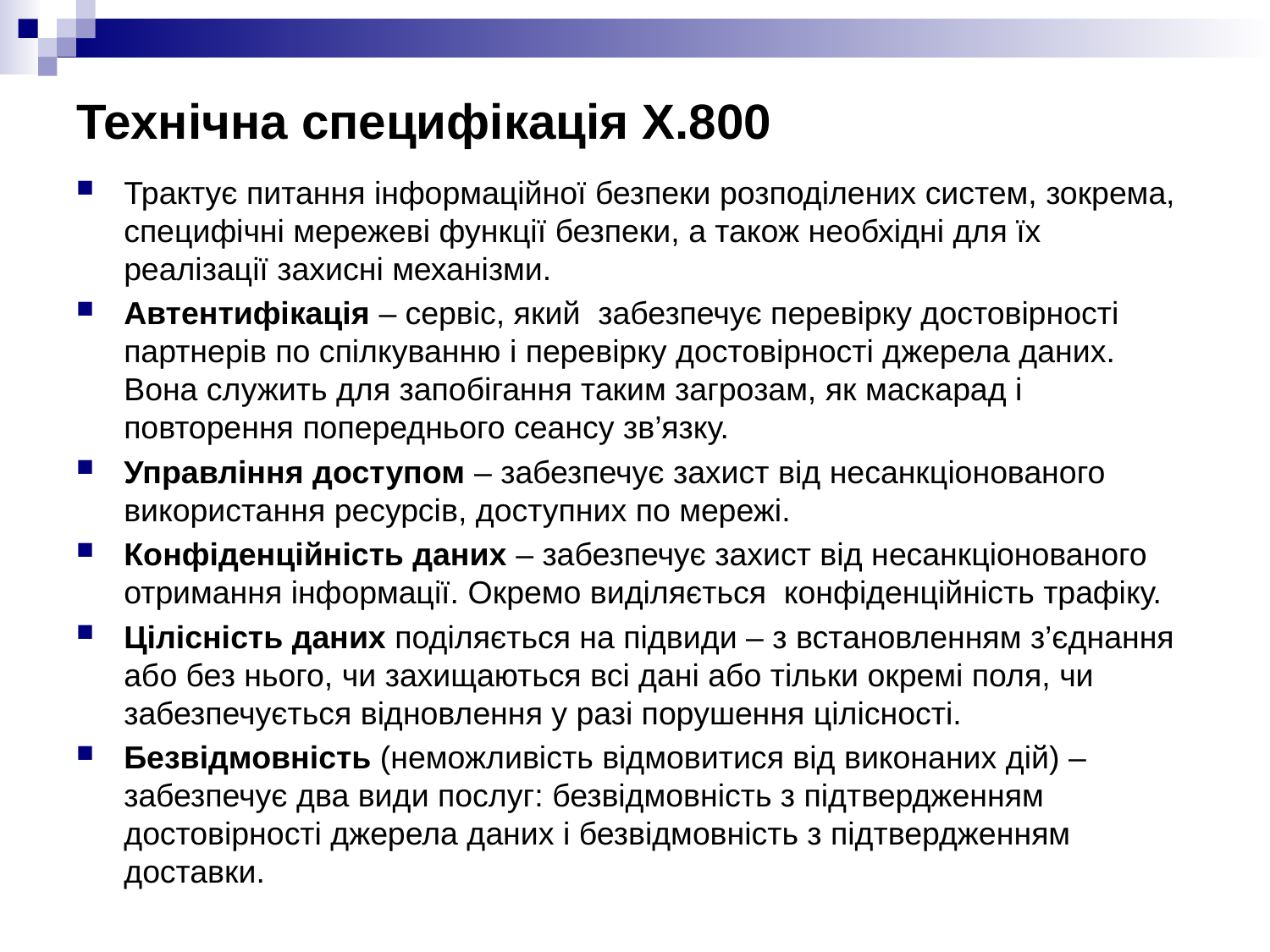

# Технічна специфікація X.800
Трактує питання інформаційної безпеки розподілених систем, зокрема, специфічні мережеві функції безпеки, а також необхідні для їх реалізації захисні механізми.
Автентифікація – сервіс, який  забезпечує перевірку достовірності партнерів по спілкуванню і перевірку достовірності джерела даних. Вона служить для запобігання таким загрозам, як маскарад і повторення попереднього сеансу зв’язку.
Управління доступом – забезпечує захист від несанкціонованого використання ресурсів, доступних по мережі.
Конфіденційність даних – забезпечує захист від несанкціонованого отримання інформації. Окремо виділяється  конфіденційність трафіку.
Цілісність даних поділяється на підвиди – з встановленням з’єднання або без нього, чи захищаються всі дані або тільки окремі поля, чи забезпечується відновлення у разі порушення цілісності.
Безвідмовність (неможливість відмовитися від виконаних дій) –  забезпечує два види послуг: безвідмовність з підтвердженням достовірності джерела даних і безвідмовність з підтвердженням доставки.